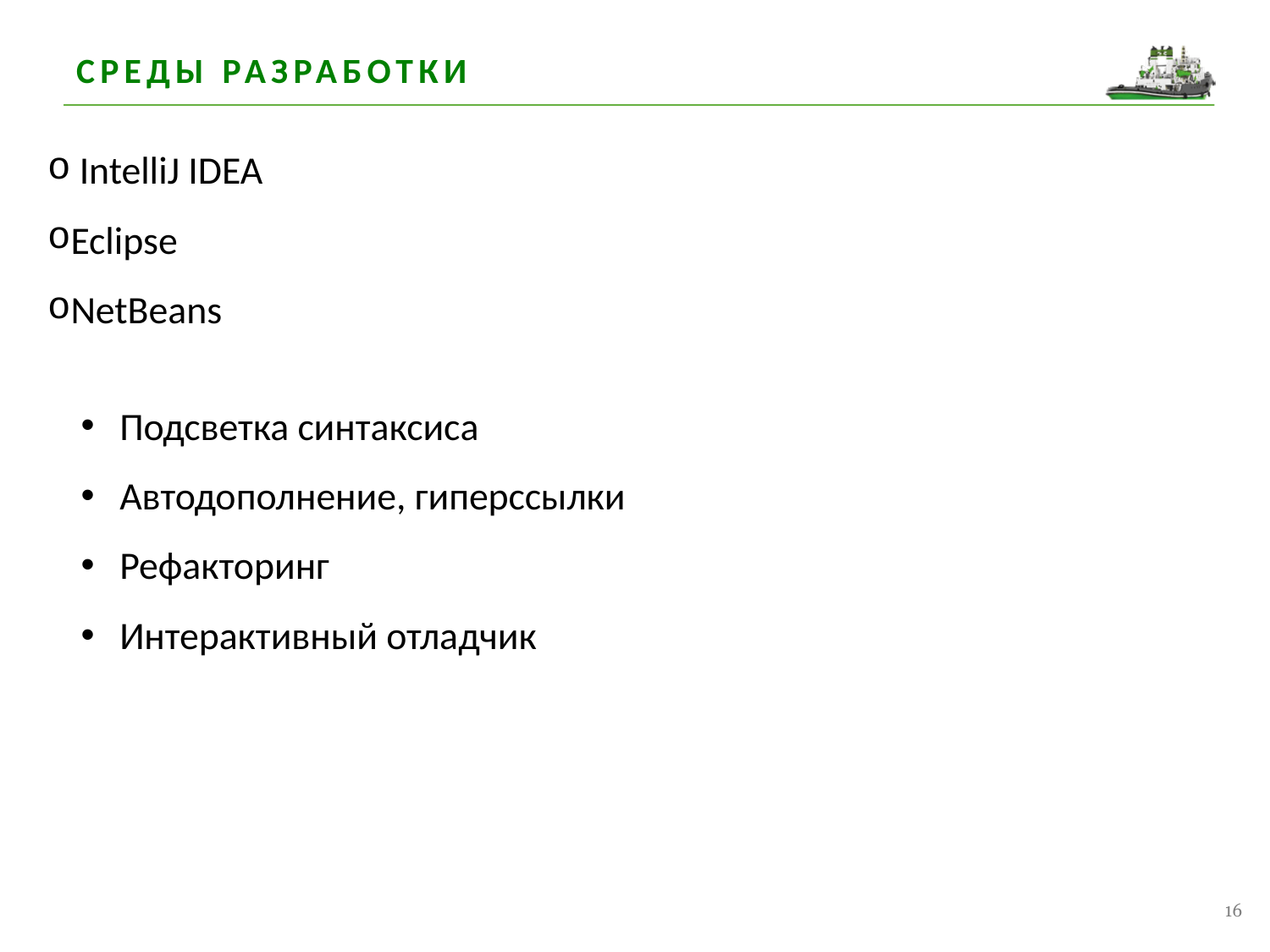

# Среды разработки
 IntelliJ IDEA
Eclipse
NetBeans

 Подсветка синтаксиса
 Автодополнение, гиперссылки
 Рефакторинг
 Интерактивный отладчик
16